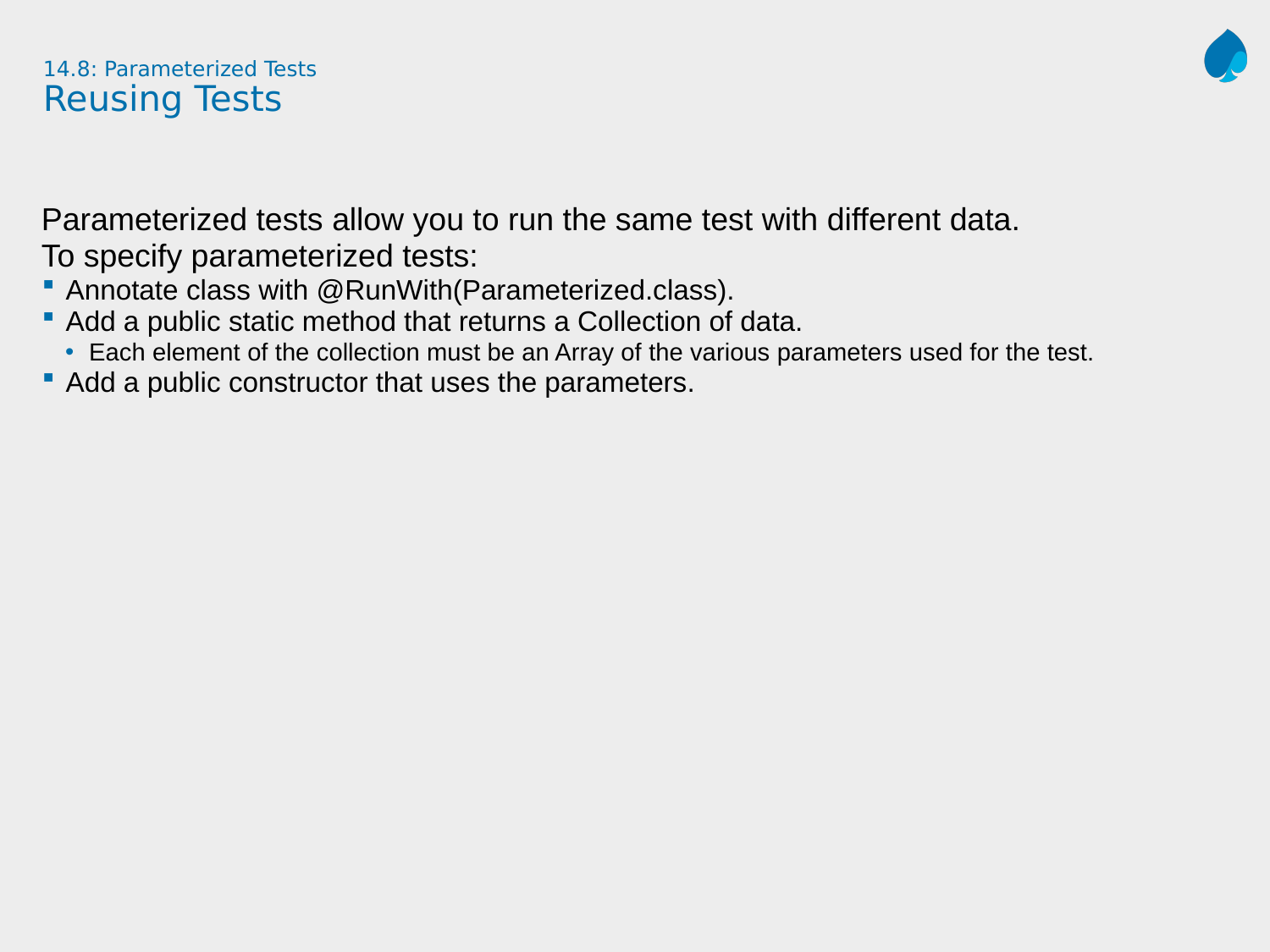

# 14.8: Parameterized Tests Reusing Tests
Parameterized tests allow you to run the same test with different data.
To specify parameterized tests:
Annotate class with @RunWith(Parameterized.class).
Add a public static method that returns a Collection of data.
Each element of the collection must be an Array of the various parameters used for the test.
Add a public constructor that uses the parameters.